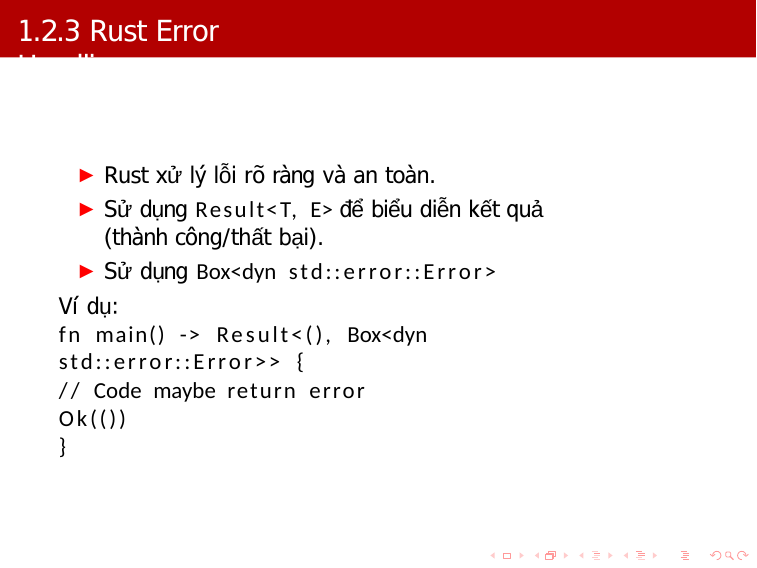

# 1.2.3 Rust Error Handling
Rust xử lý lỗi rõ ràng và an toàn.
Sử dụng Result<T, E> để biểu diễn kết quả (thành công/thất bại).
Sử dụng Box<dyn std::error::Error>
Ví dụ:
fn main() -> Result<(), Box<dyn std::error::Error>> {
// Code maybe return error Ok(())
}